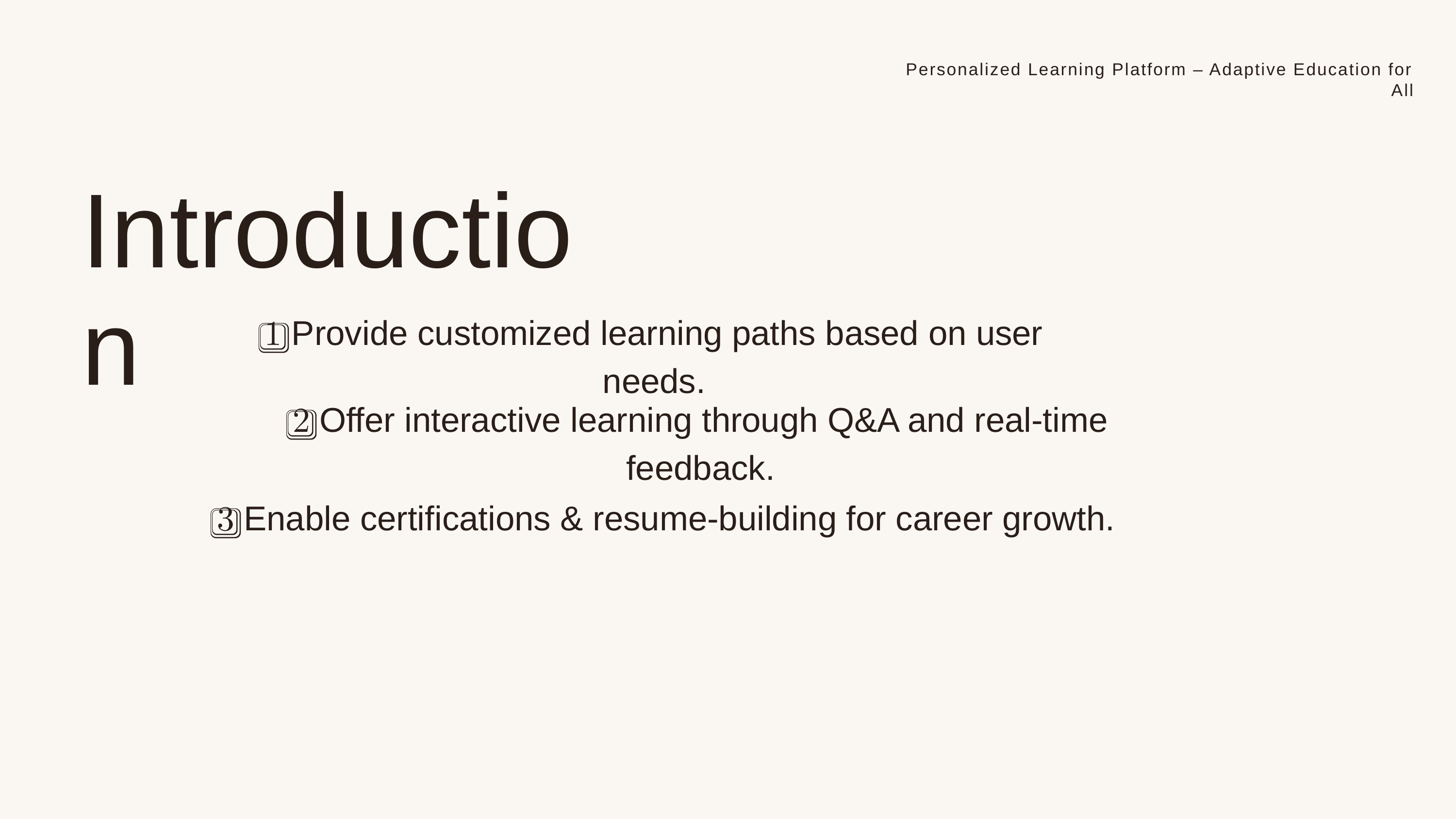

Personalized Learning Platform – Adaptive Education for All
Introduction
1️⃣ Provide customized learning paths based on user needs.
2️⃣ Offer interactive learning through Q&A and real-time feedback.
3️⃣ Enable certifications & resume-building for career growth.